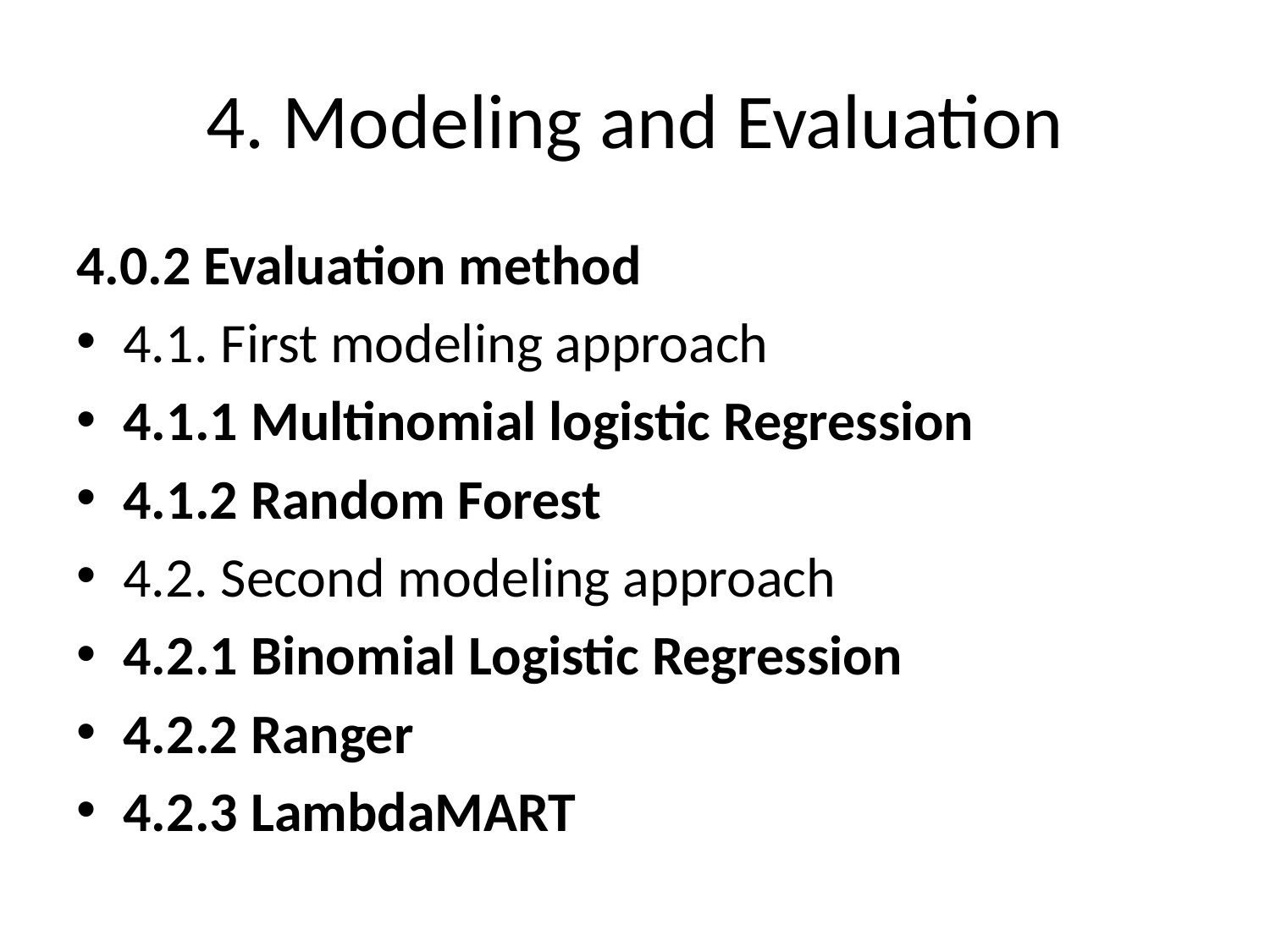

# 4. Modeling and Evaluation
4.0.2 Evaluation method
4.1. First modeling approach
4.1.1 Multinomial logistic Regression
4.1.2 Random Forest
4.2. Second modeling approach
4.2.1 Binomial Logistic Regression
4.2.2 Ranger
4.2.3 LambdaMART